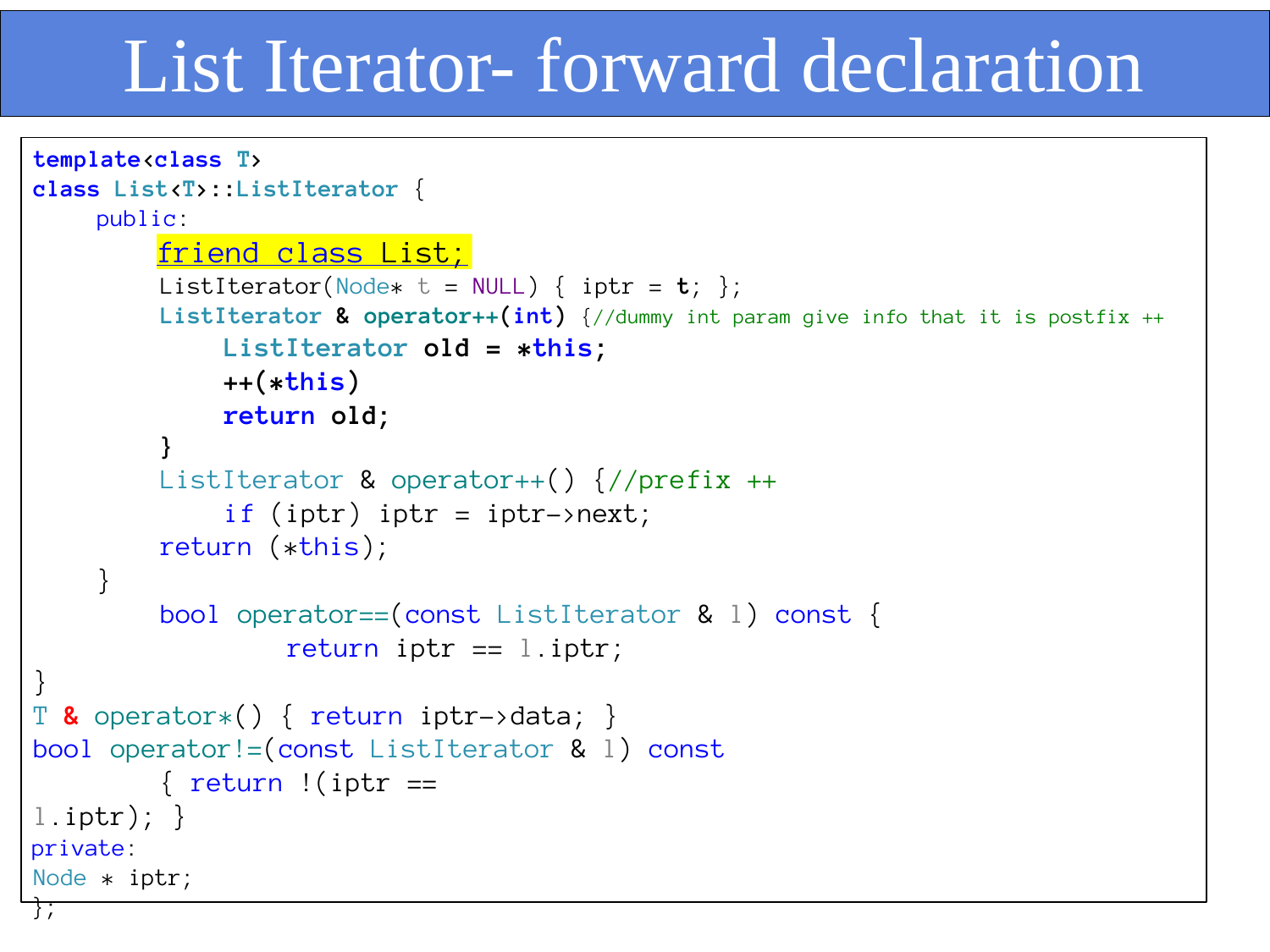

# List Iterator- forward declaration

template<class T>
class List<T>::ListIterator { public:
friend class List;
ListIterator(Node* t = NULL) { iptr = t; };
ListIterator & operator++(int) {//dummy int param give info that it is postfix ++
ListIterator old = *this;
++(*this)
return old;
}
ListIterator & operator++() {//prefix ++ if (iptr) iptr = iptr->next;
return (*this);
}
bool operator==(const ListIterator & l) const { return iptr == l.iptr;
}
T & operator*() { return iptr->data; }
bool operator!=(const ListIterator & l) const { return !(iptr ==
l.iptr); }
private:
Node * iptr;
};